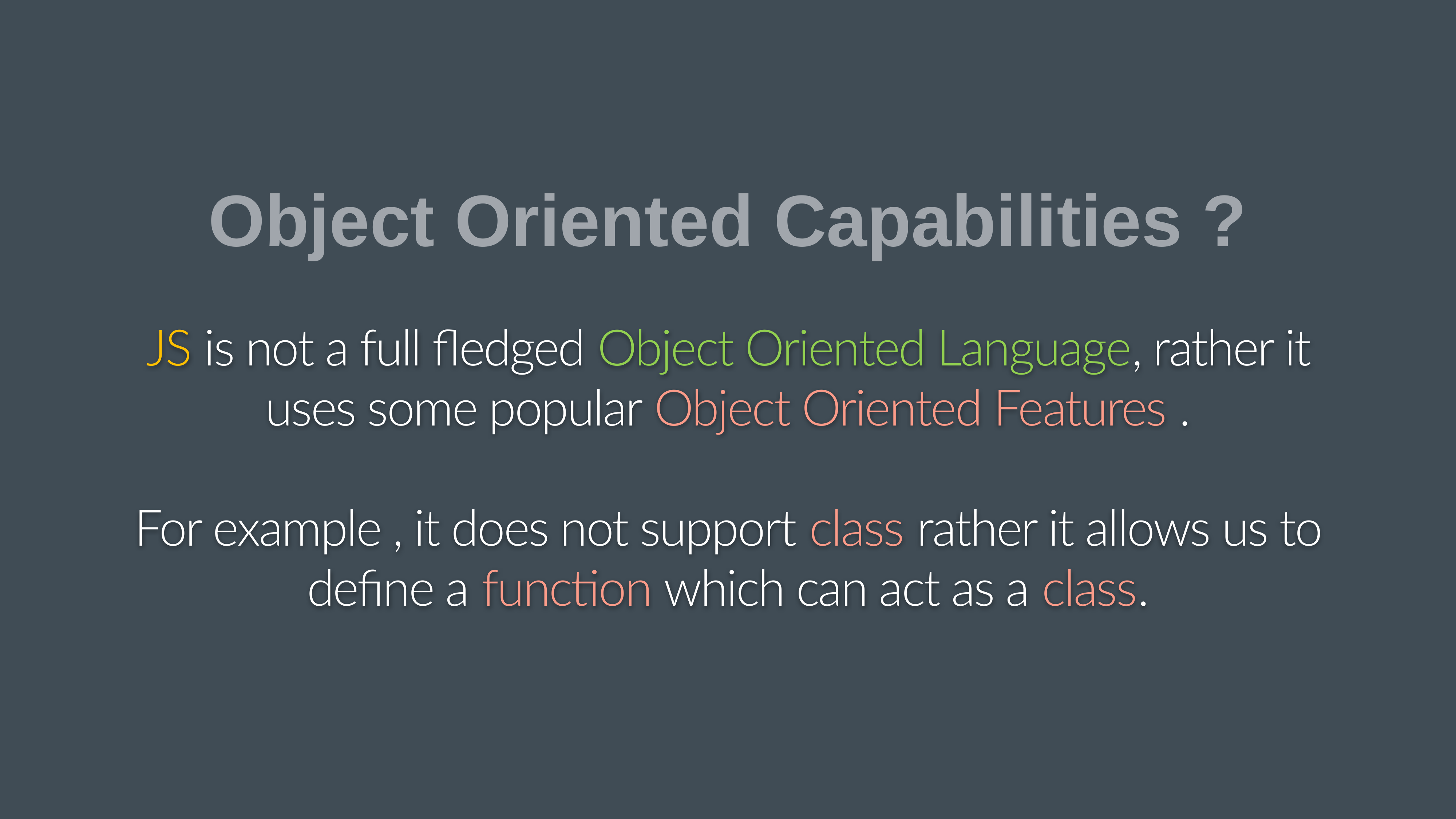

Object Oriented Capabilities ?
JS is not a full fledged Object Oriented Language, rather it uses some popular Object Oriented Features .

For example , it does not support class rather it allows us to define a function which can act as a class.